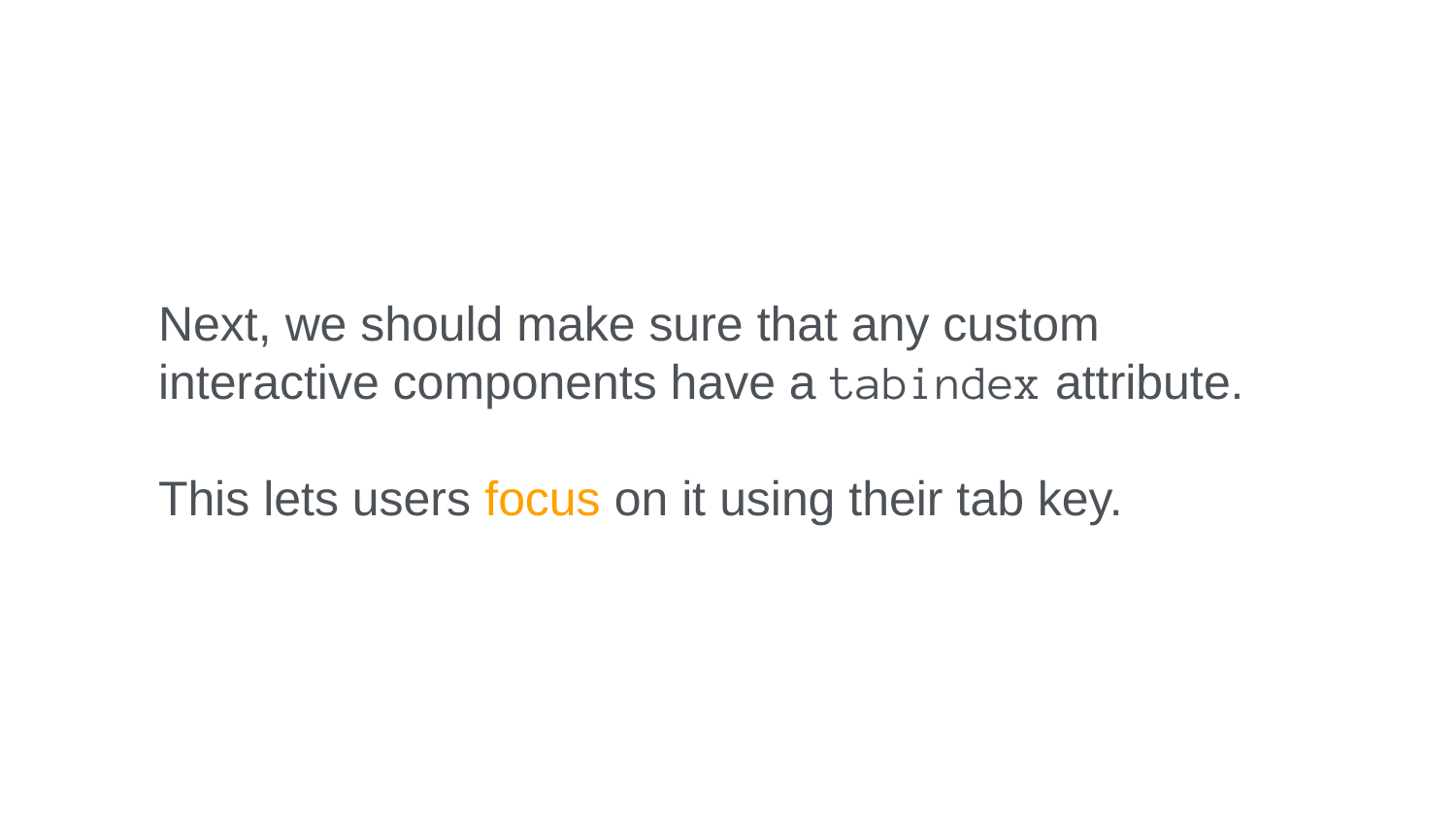

Next, we should make sure that any custom interactive components have a tabindex attribute.

This lets users focus on it using their tab key.